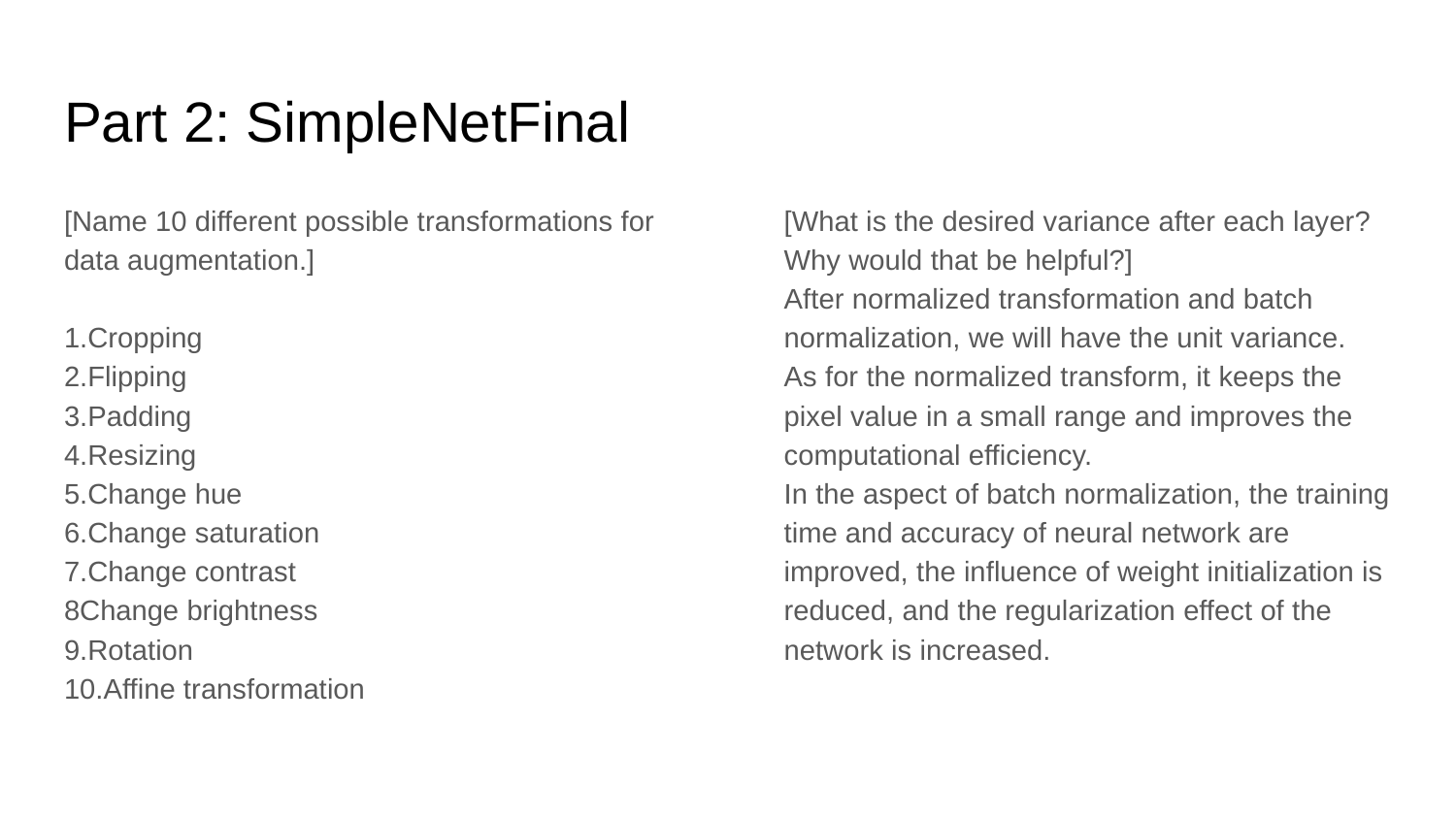

# Part 2: SimpleNetFinal
[Name 10 different possible transformations for data augmentation.]

1.Cropping
2.Flipping
3.Padding
4.Resizing
5.Change hue
6.Change saturation
7.Change contrast
8Change brightness
9.Rotation
10.Affine transformation
[What is the desired variance after each layer? Why would that be helpful?]
After normalized transformation and batch normalization, we will have the unit variance.
As for the normalized transform, it keeps the pixel value in a small range and improves the computational efficiency.
In the aspect of batch normalization, the training time and accuracy of neural network are improved, the influence of weight initialization is reduced, and the regularization effect of the network is increased.